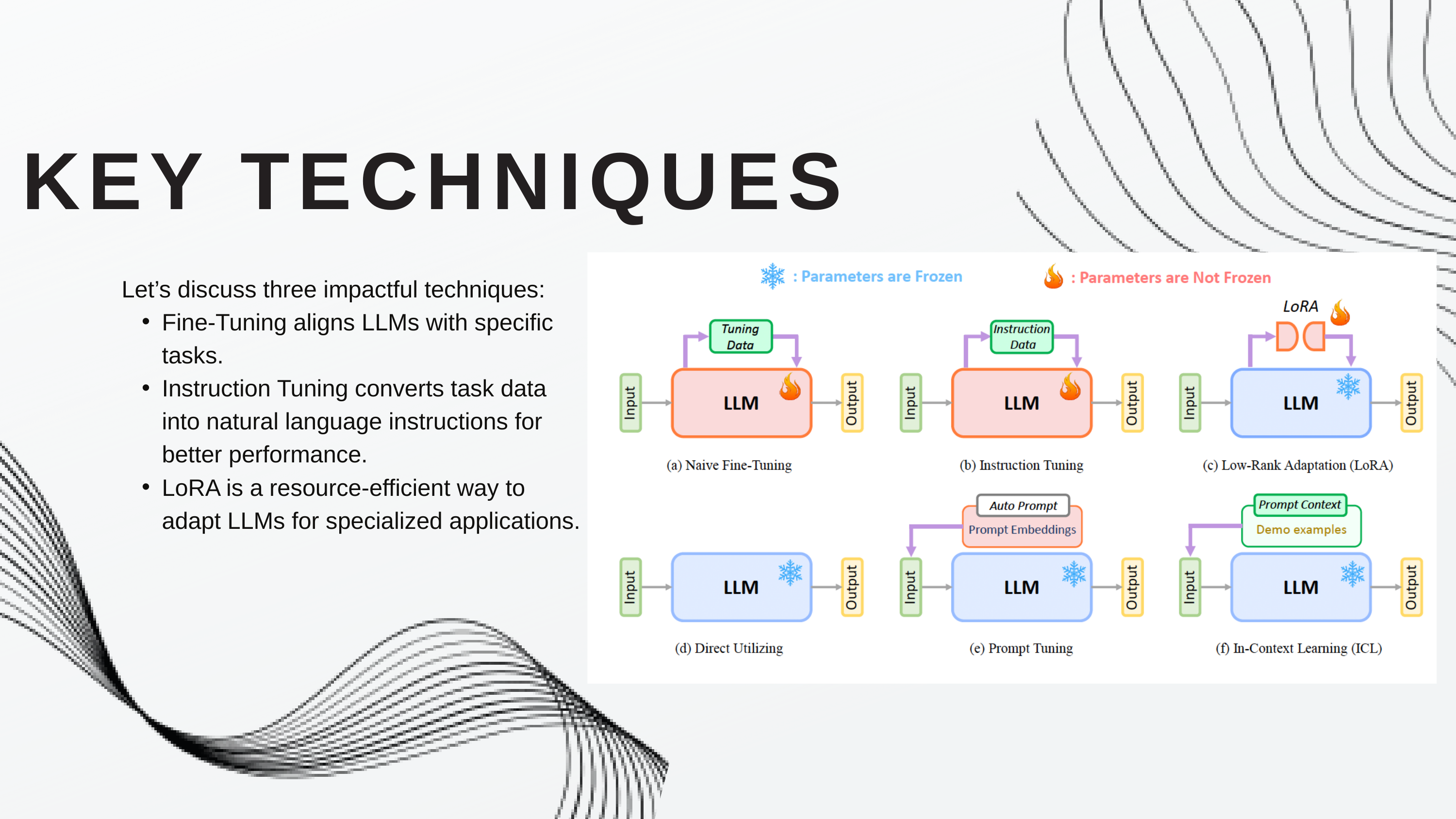

KEY TECHNIQUES

Let’s discuss three impactful techniques:
Fine-Tuning aligns LLMs with specific tasks.
Instruction Tuning converts task data into natural language instructions for better performance.
LoRA is a resource-efficient way to adapt LLMs for specialized applications.